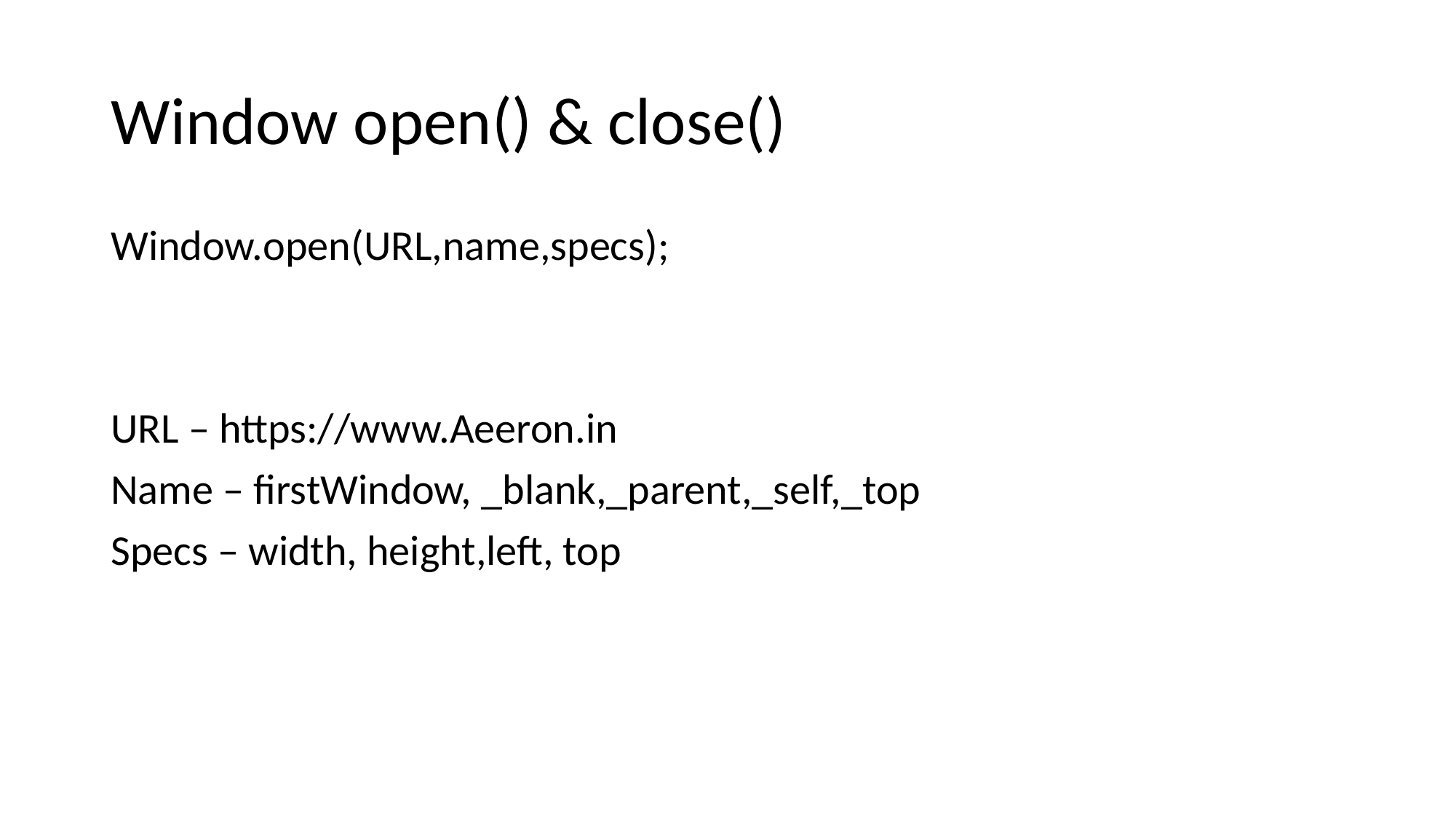

# Window open() & close()
Window.open(URL,name,specs);

URL – https://www.Aeeron.in
Name – firstWindow, _blank,_parent,_self,_top
Specs – width, height,left, top